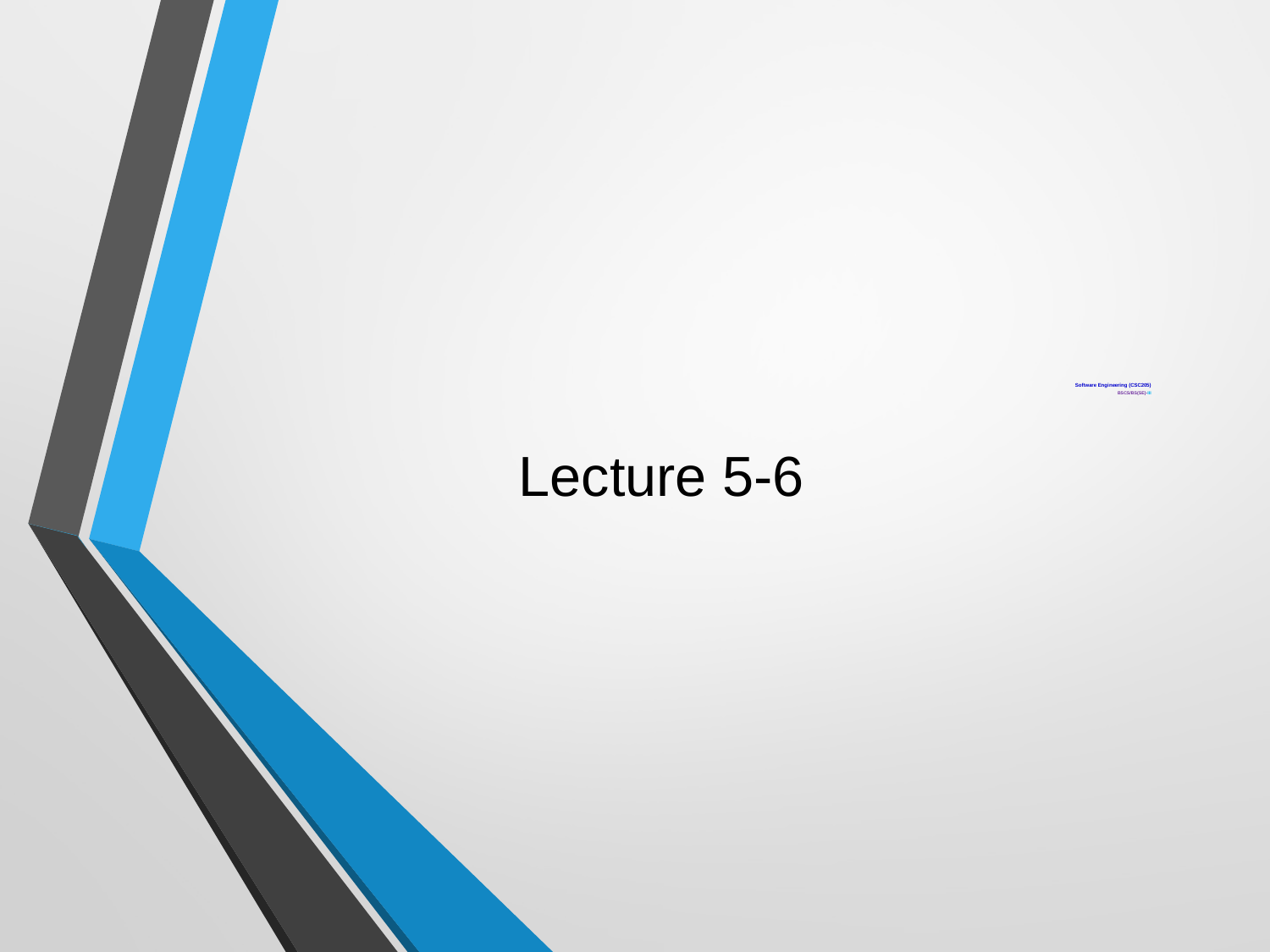

# Software Engineering (CSC205) gg BSCS/BS(SE)-III
Lecture 5-6